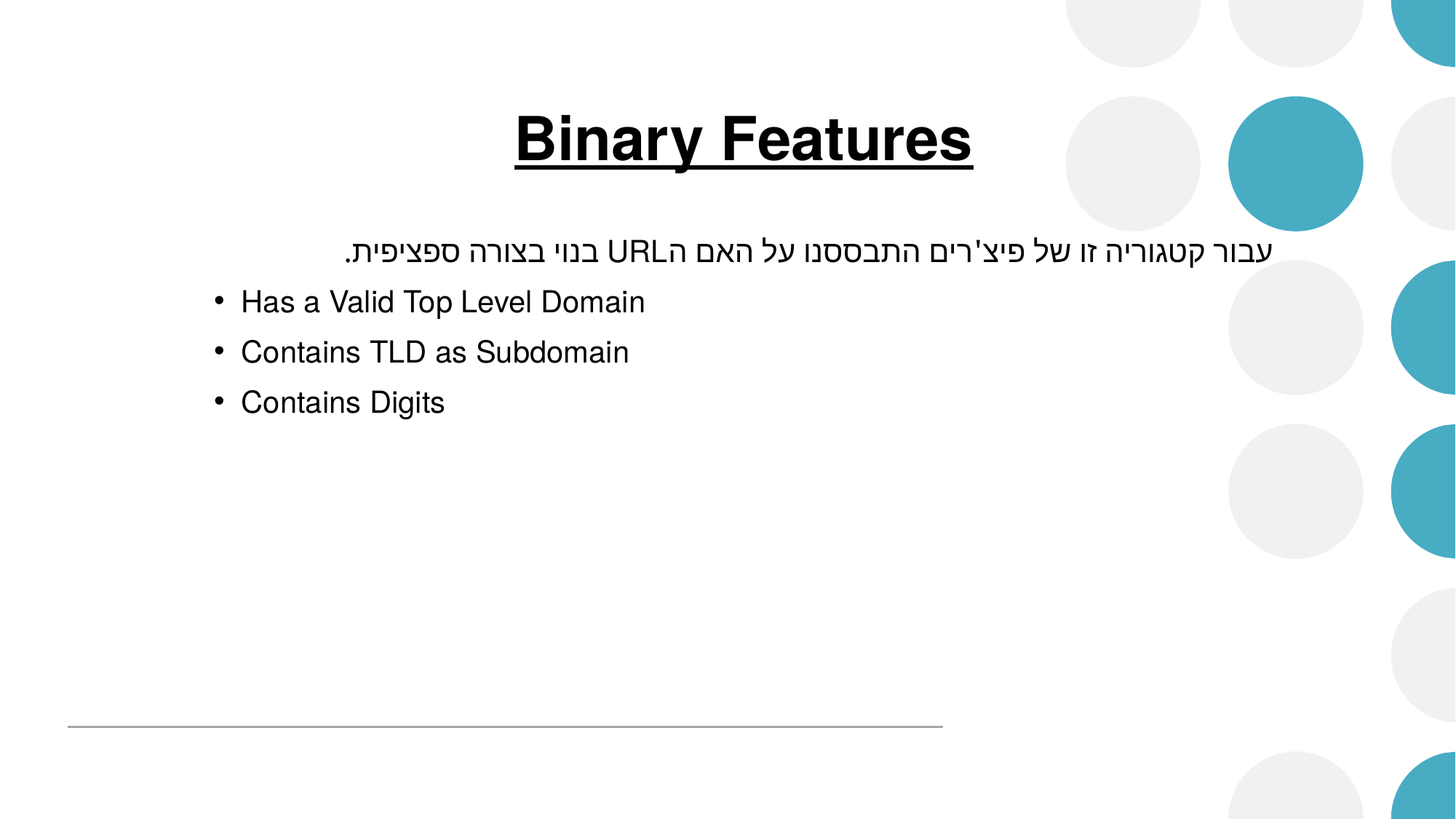

# Binary Features
עבור קטגוריה זו של פיצ'רים התבססנו על האם הURL בנוי בצורה ספציפית.
Has a Valid Top Level Domain
Contains TLD as Subdomain
Contains Digits